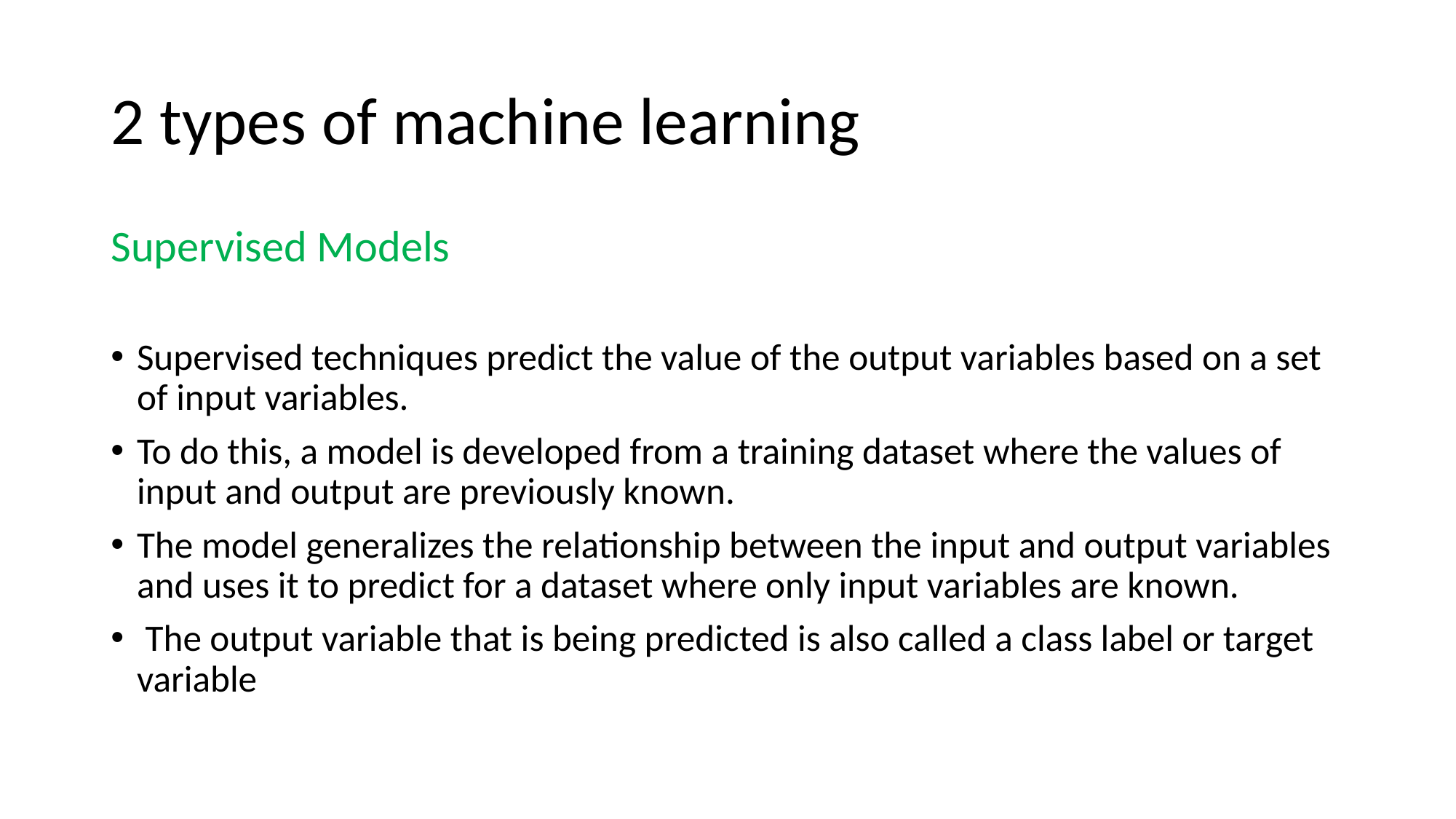

# 2 types of machine learning
Supervised Models

Supervised techniques predict the value of the output variables based on a set of input variables.
To do this, a model is developed from a training dataset where the values of input and output are previously known.
The model generalizes the relationship between the input and output variables and uses it to predict for a dataset where only input variables are known.
 The output variable that is being predicted is also called a class label or target variable